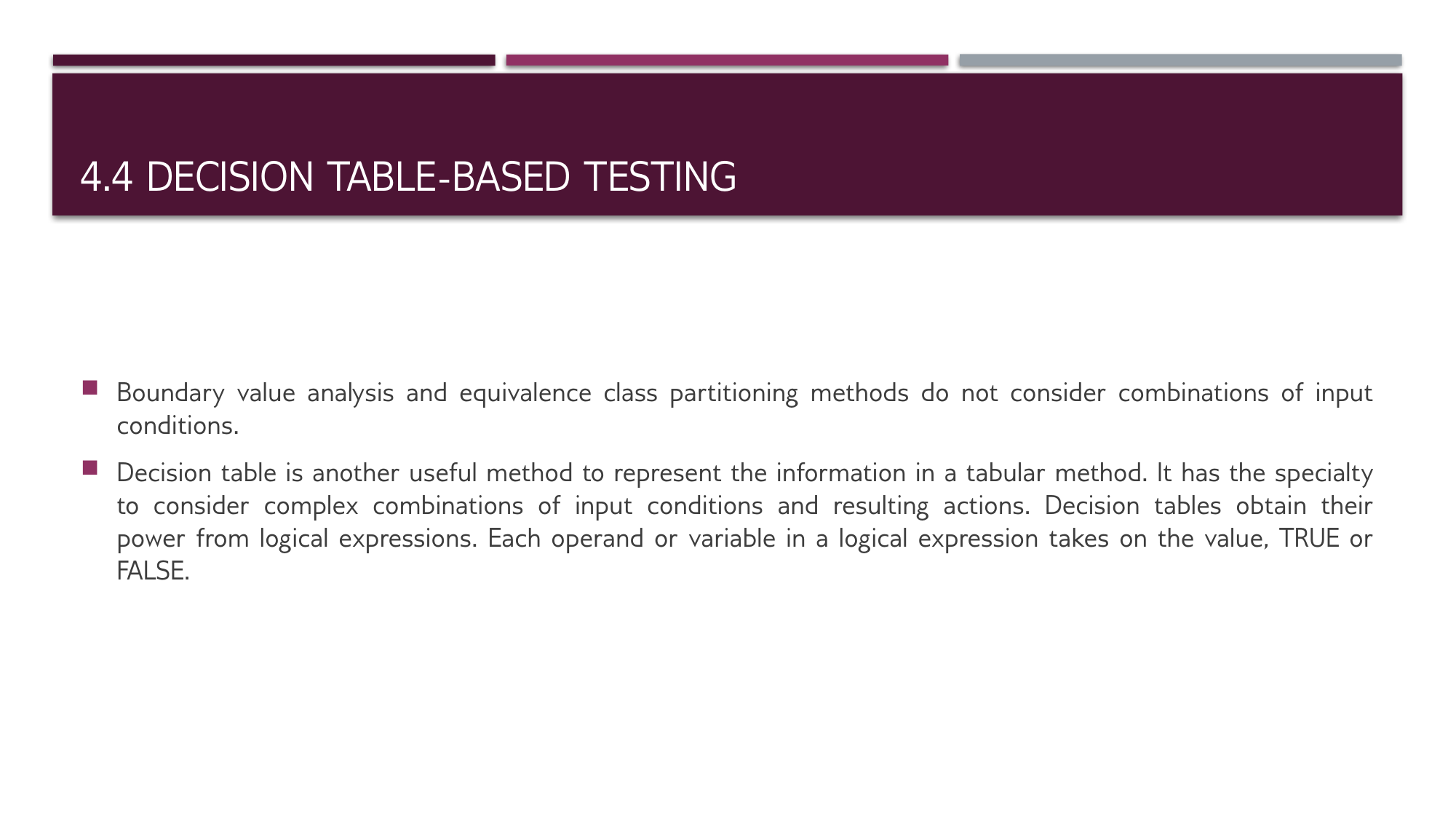

# 4.4 DECISION TABLE-BASED TESTING
Boundary value analysis and equivalence class partitioning methods do not consider combinations of input conditions.
Decision table is another useful method to represent the information in a tabular method. It has the specialty to consider complex combinations of input conditions and resulting actions. Decision tables obtain their power from logical expressions. Each operand or variable in a logical expression takes on the value, TRUE or FALSE.